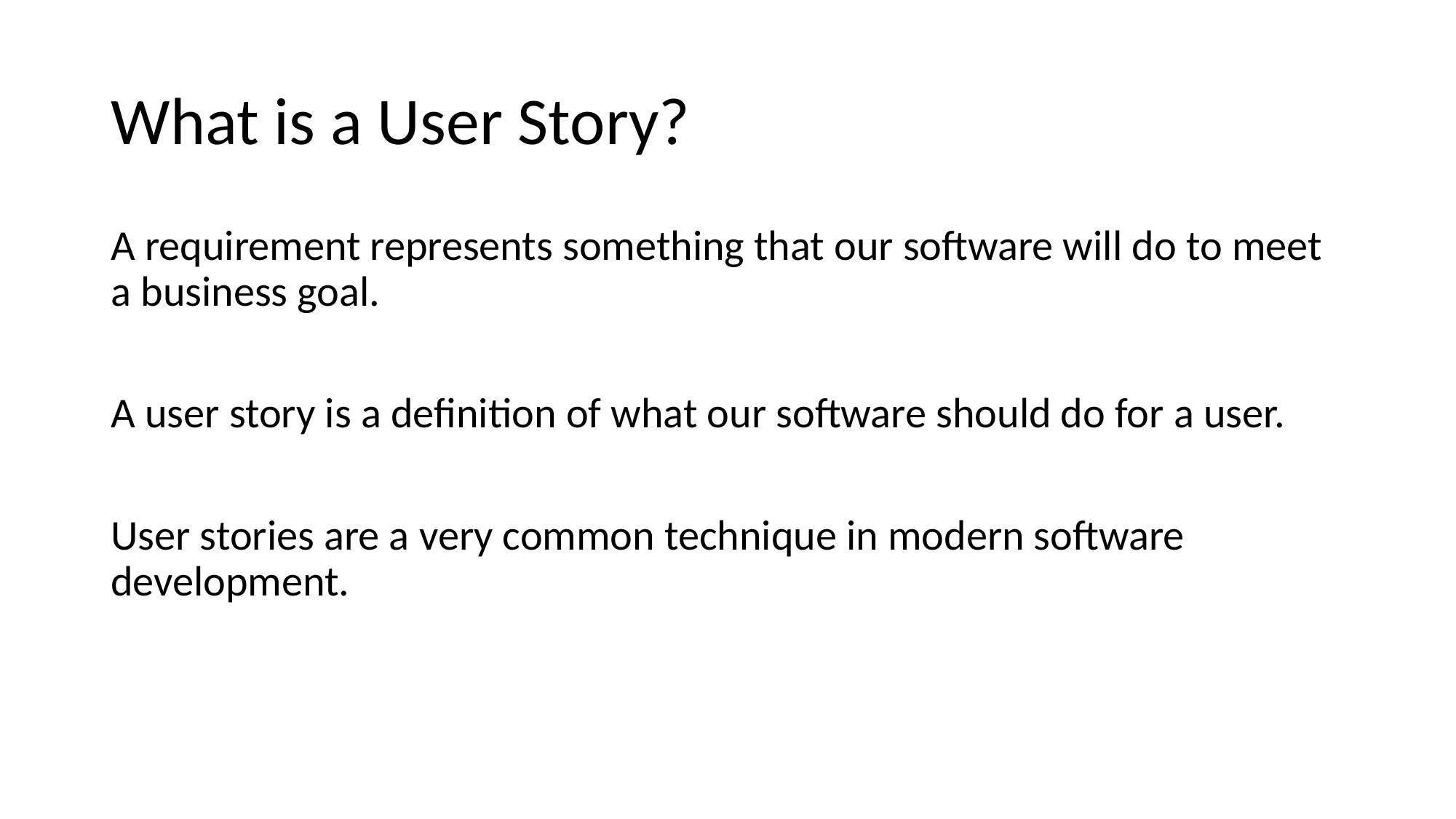

# What is a User Story?
A requirement represents something that our software will do to meet a business goal.

A user story is a definition of what our software should do for a user.

User stories are a very common technique in modern software development.